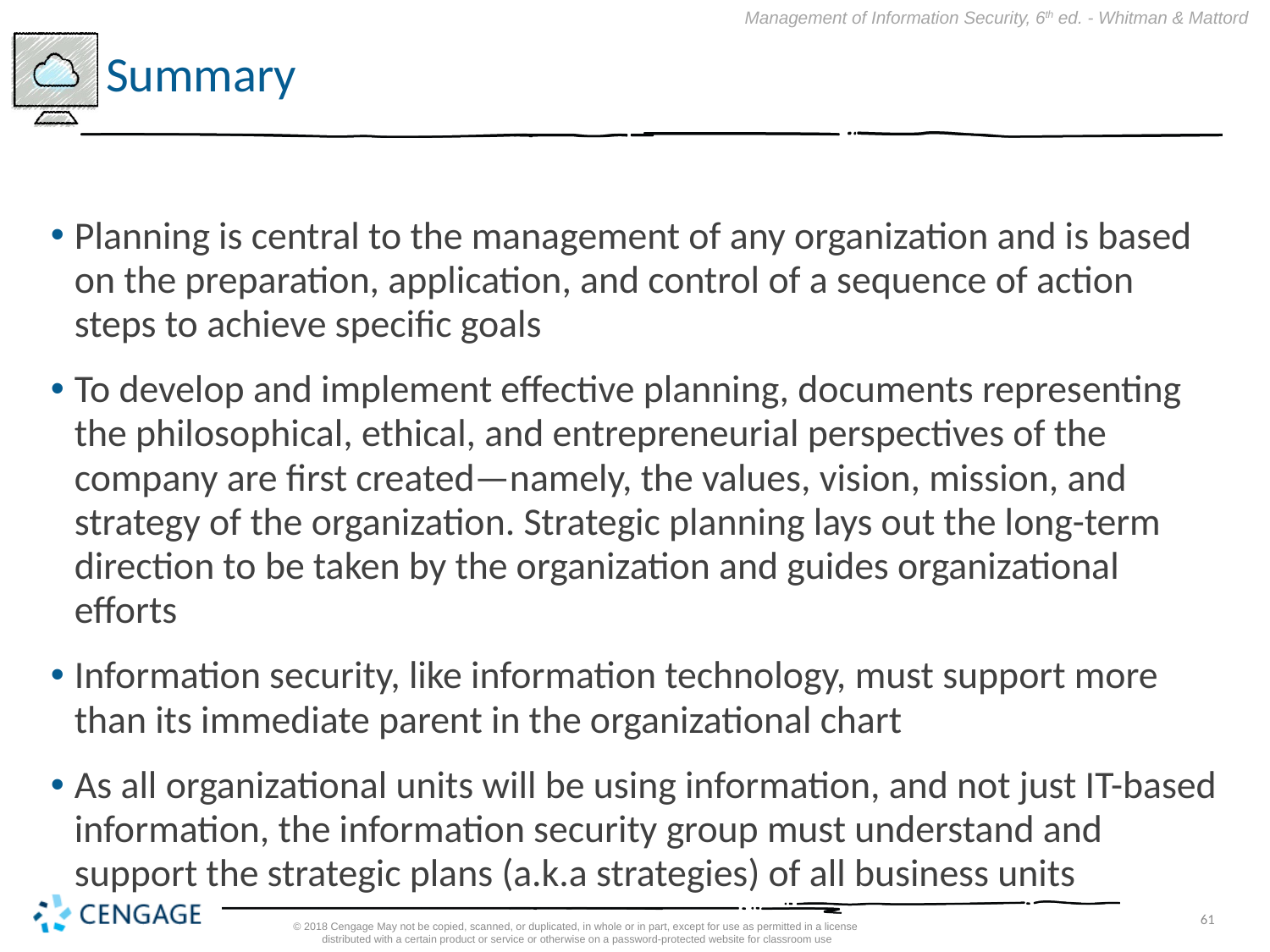

# Summary
Planning is central to the management of any organization and is based on the preparation, application, and control of a sequence of action steps to achieve specific goals
To develop and implement effective planning, documents representing the philosophical, ethical, and entrepreneurial perspectives of the company are first created—namely, the values, vision, mission, and strategy of the organization. Strategic planning lays out the long-term direction to be taken by the organization and guides organizational efforts
Information security, like information technology, must support more than its immediate parent in the organizational chart
As all organizational units will be using information, and not just IT-based information, the information security group must understand and support the strategic plans (a.k.a strategies) of all business units